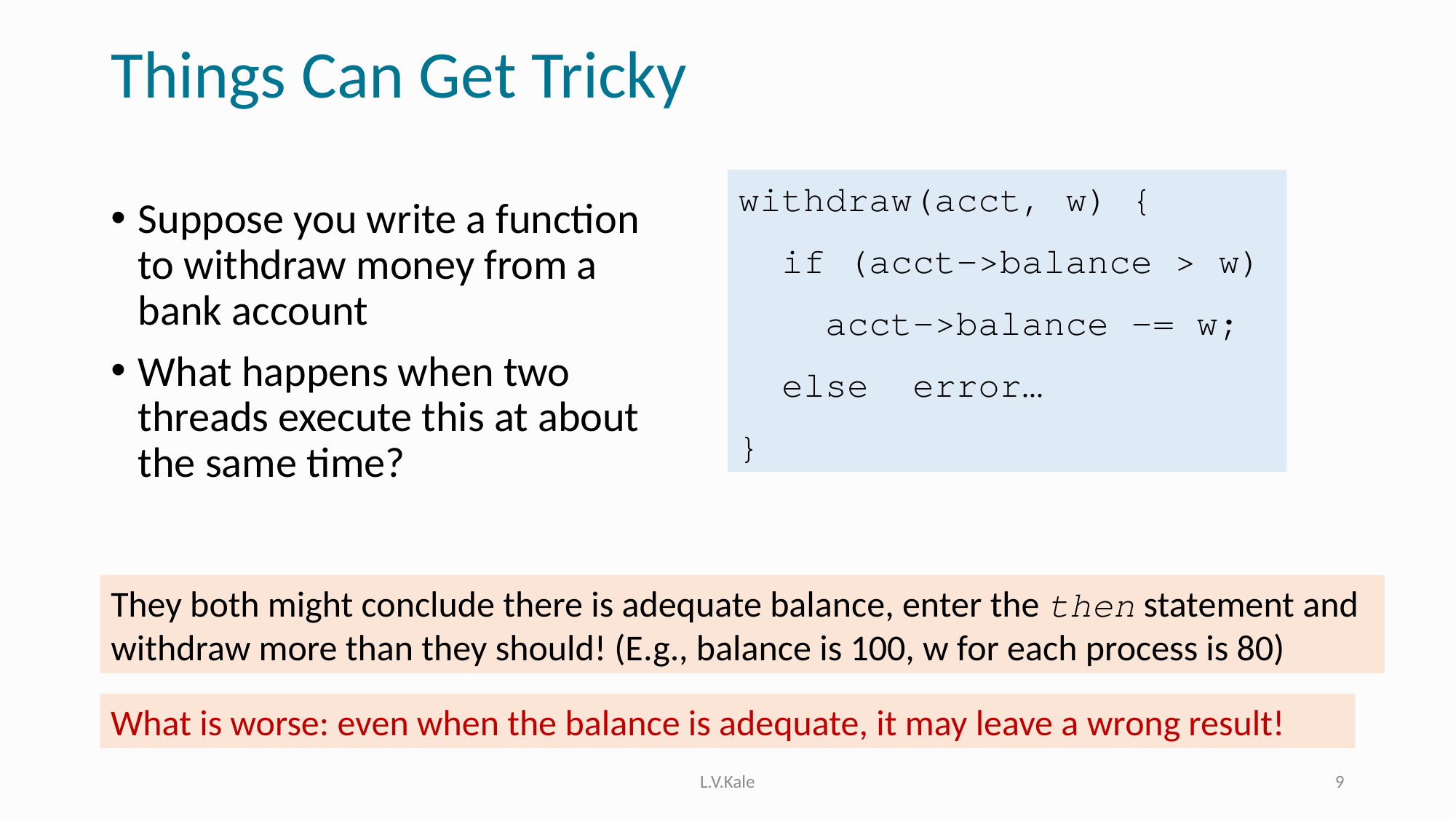

# Things Can Get Tricky
withdraw(acct, w) {
  if (acct->balance > w)
    acct->balance -= w;
  else  error…
}
Suppose you write a function to withdraw money from a bank account
What happens when two threads execute this at about the same time?
They both might conclude there is adequate balance, enter the then statement and withdraw more than they should! (E.g., balance is 100, w for each process is 80)
What is worse: even when the balance is adequate, it may leave a wrong result!
L.V.Kale
9